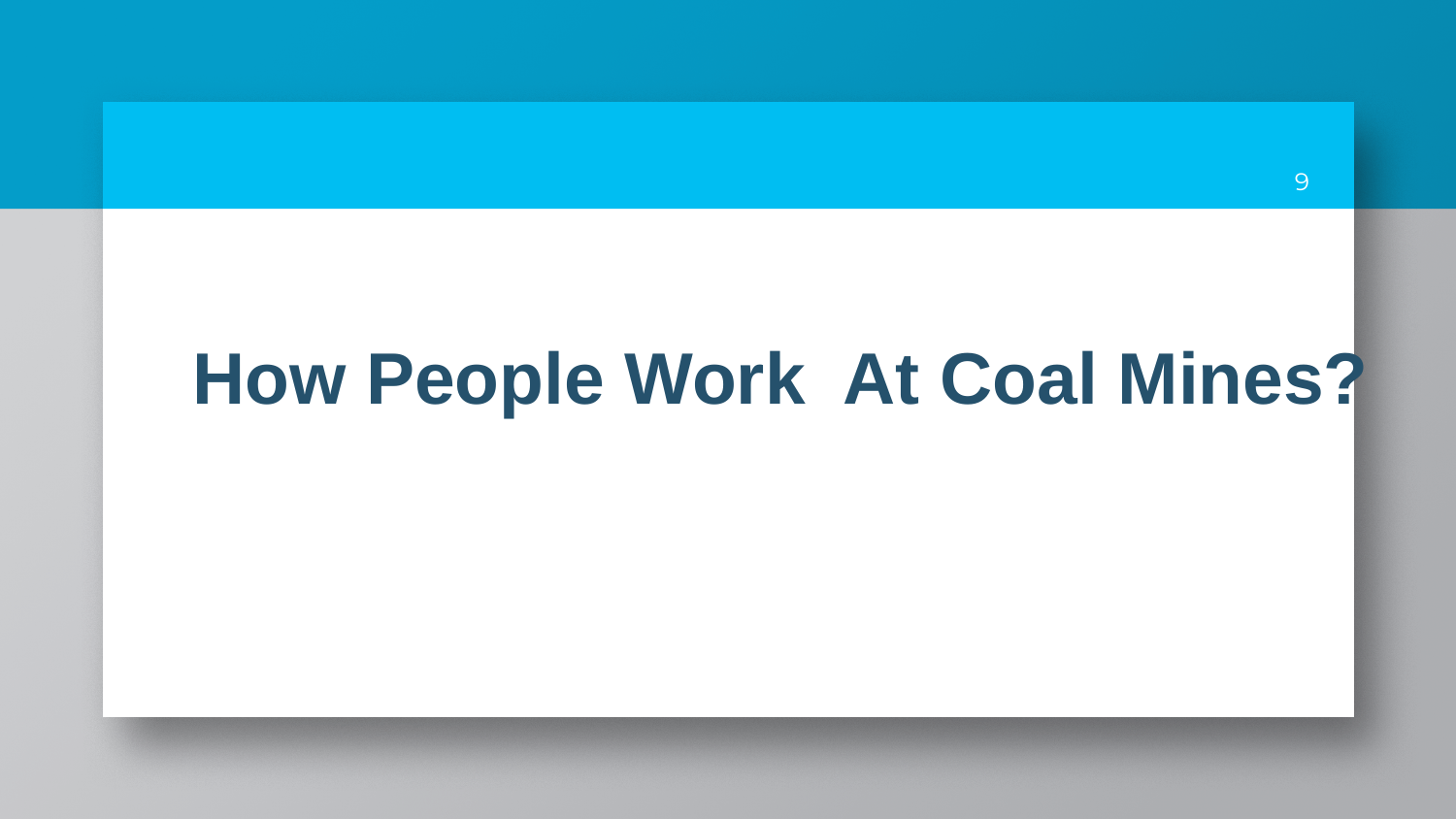

#
9
How People Work  At Coal Mines?